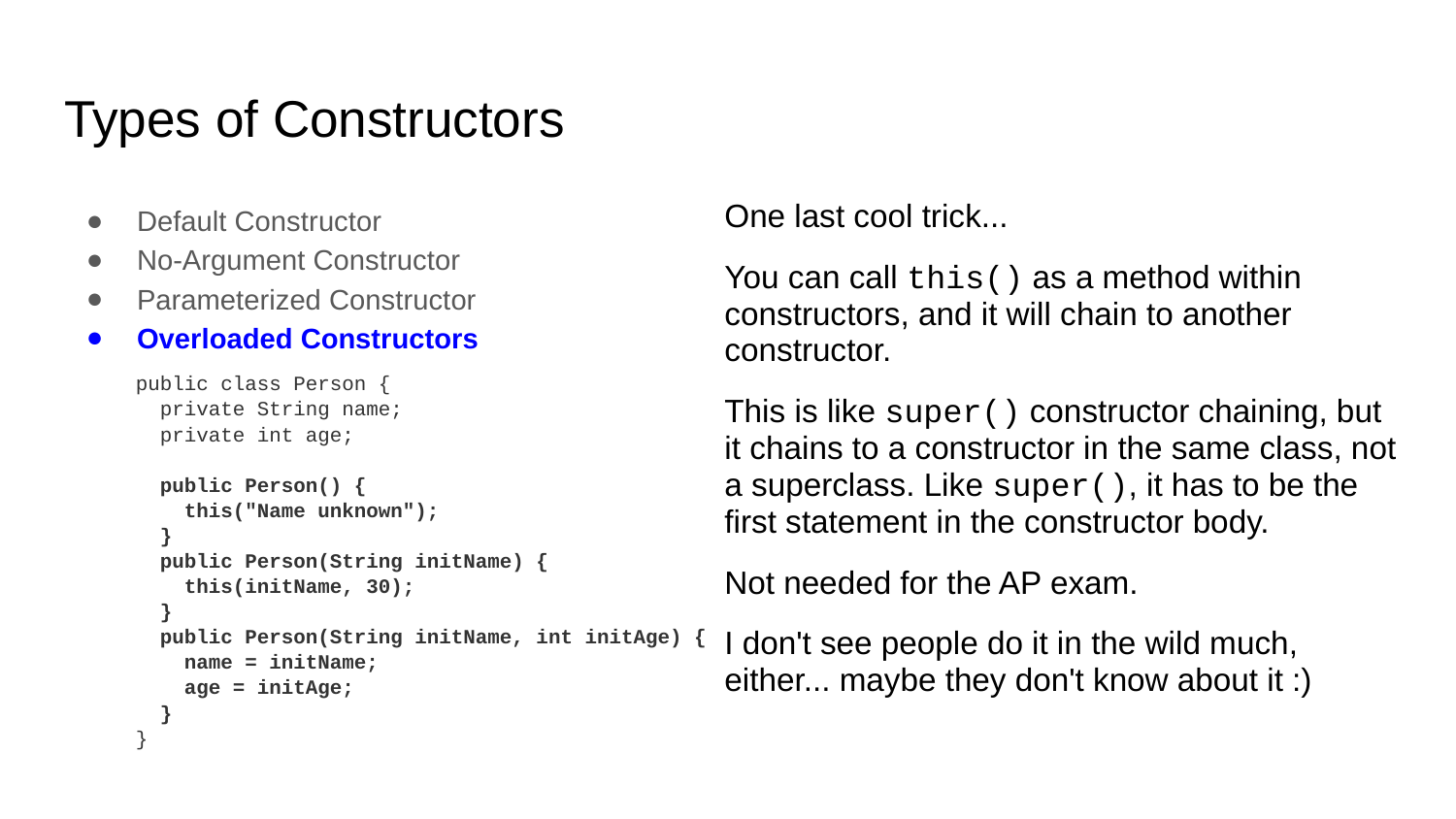

# Types of Constructors
Default Constructor
No-Argument Constructor
Parameterized Constructor
Overloaded Constructors
One last cool trick...
You can call this() as a method within constructors, and it will chain to another constructor.
This is like super() constructor chaining, but it chains to a constructor in the same class, not a superclass. Like super(), it has to be the first statement in the constructor body.
Not needed for the AP exam.
I don't see people do it in the wild much, either... maybe they don't know about it :)
public class Person {
  private String name;
  private int age;
  public Person() {
    this("Name unknown");
  }
  public Person(String initName) {
    this(initName, 30);
  }
  public Person(String initName, int initAge) {
    name = initName;
    age = initAge;
  }
}